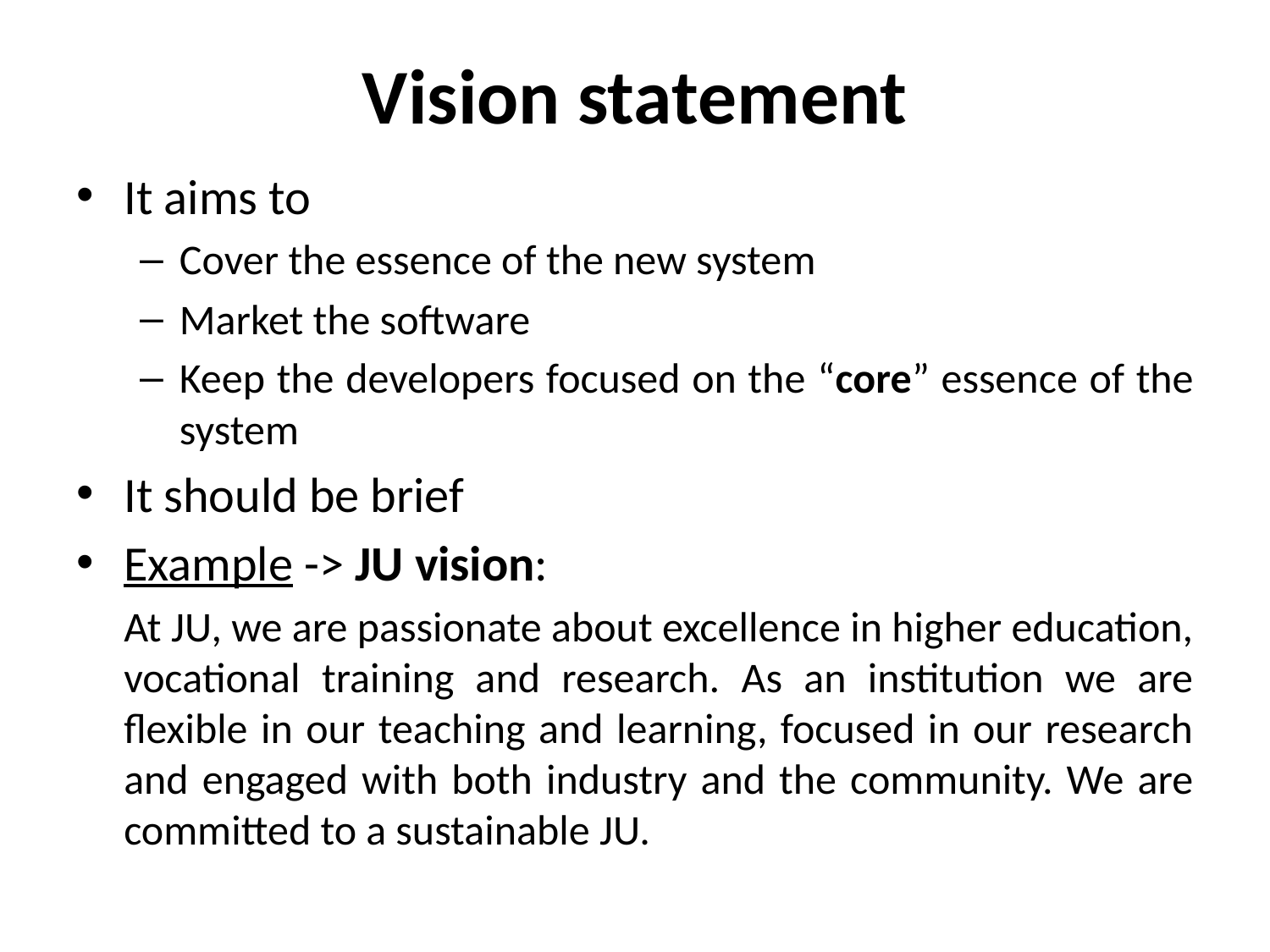

# Vision statement
It aims to
Cover the essence of the new system
Market the software
Keep the developers focused on the “core” essence of the system
It should be brief
Example -> JU vision:
	At JU, we are passionate about excellence in higher education, vocational training and research. As an institution we are flexible in our teaching and learning, focused in our research and engaged with both industry and the community. We are committed to a sustainable JU.